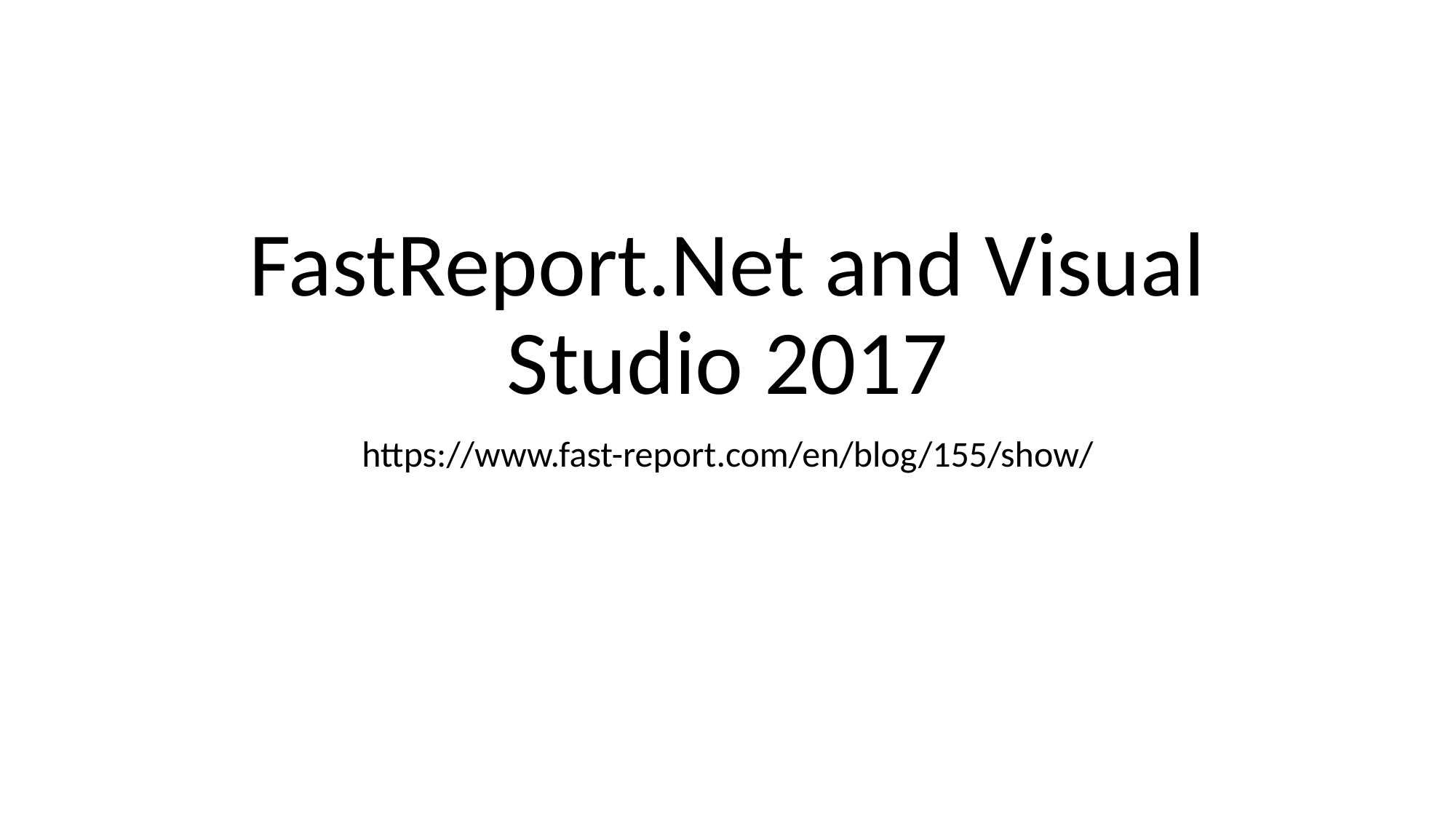

# FastReport.Net and Visual Studio 2017
https://www.fast-report.com/en/blog/155/show/